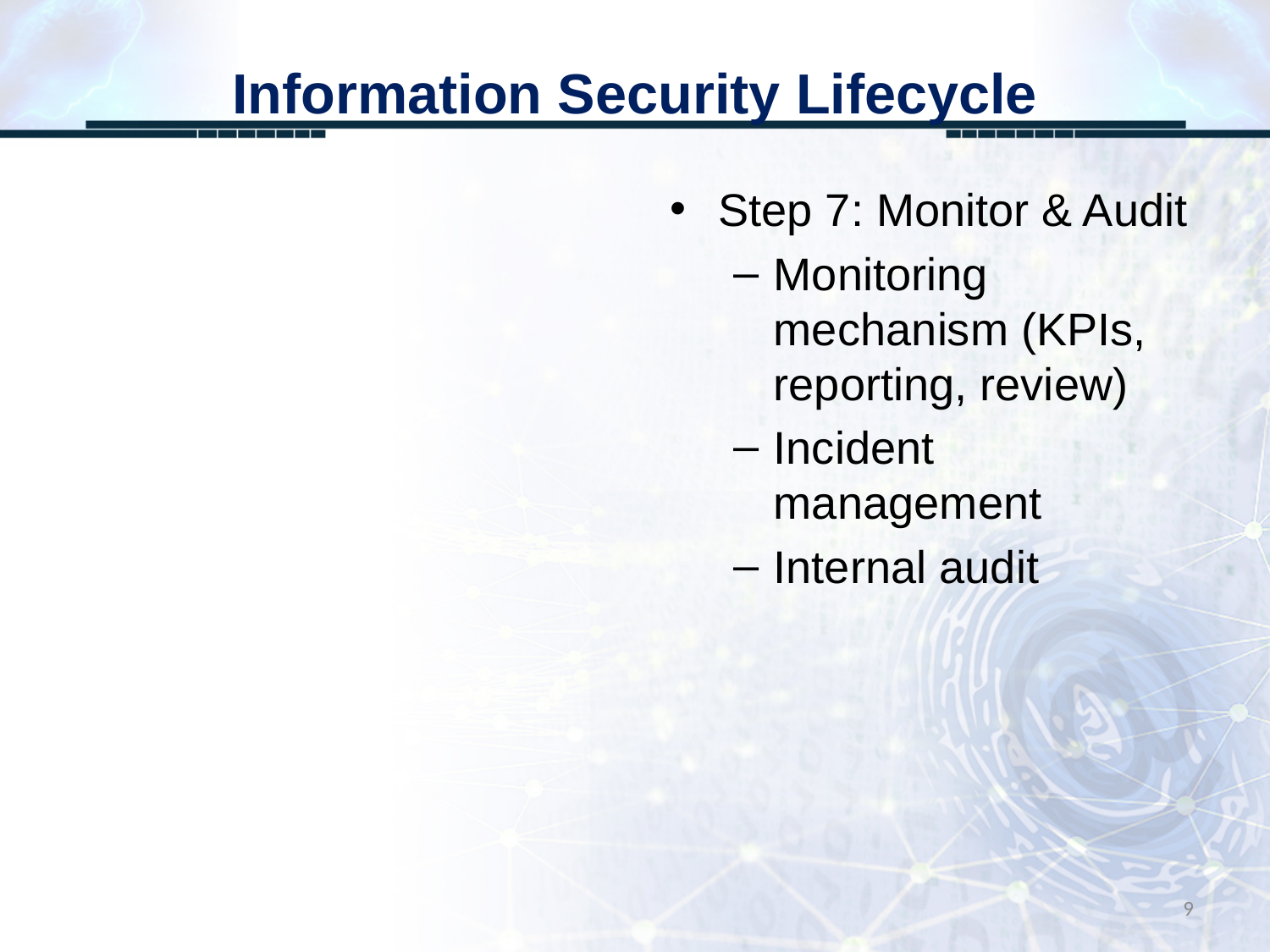

# Information Security Lifecycle
Step 7: Monitor & Audit
Monitoring mechanism (KPIs, reporting, review)
Incident management
Internal audit

9